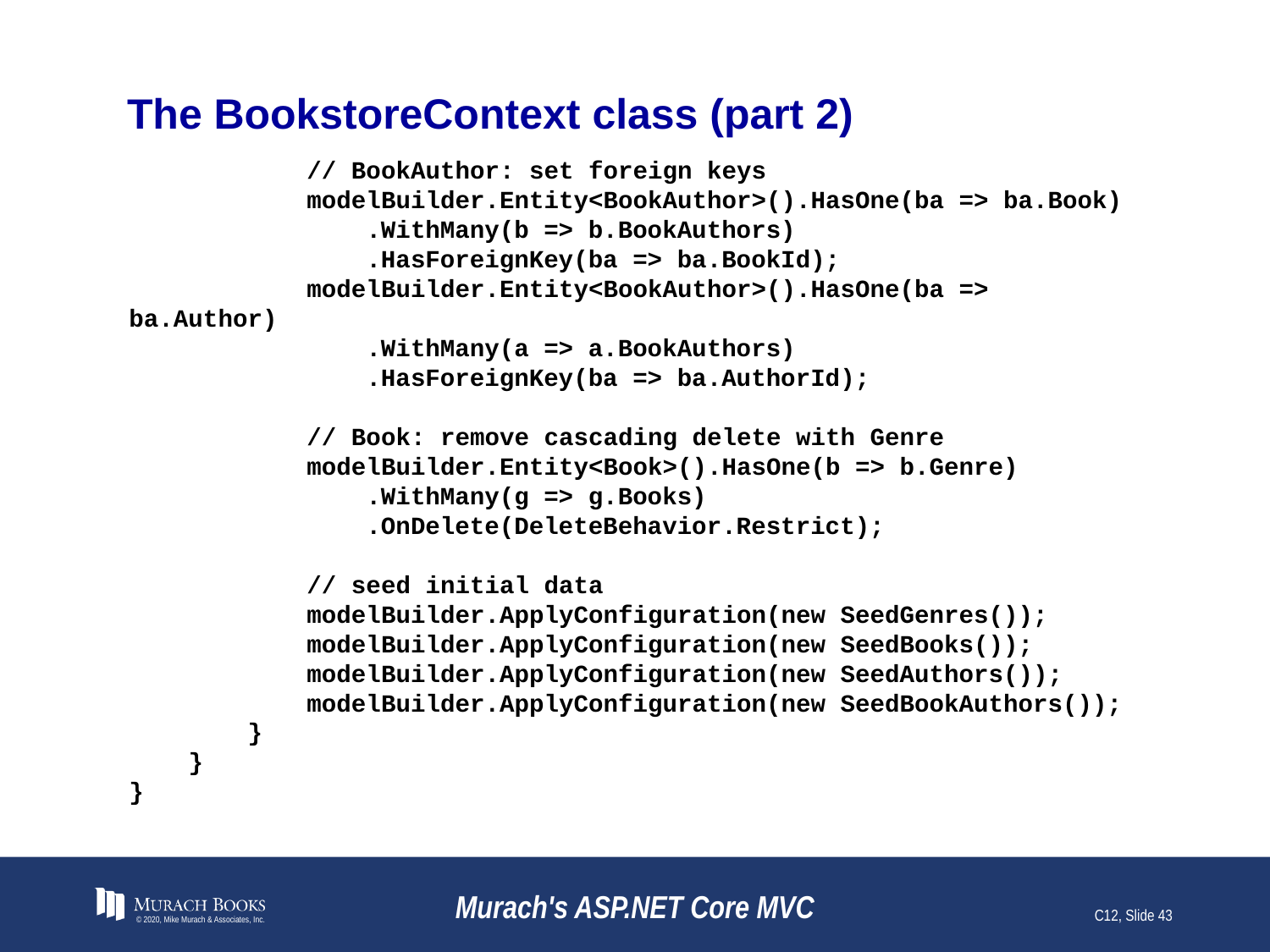

# The BookstoreContext class (part 2)
            // BookAuthor: set foreign keys
            modelBuilder.Entity<BookAuthor>().HasOne(ba => ba.Book)
                .WithMany(b => b.BookAuthors)
                .HasForeignKey(ba => ba.BookId);
            modelBuilder.Entity<BookAuthor>().HasOne(ba => ba.Author)
                .WithMany(a => a.BookAuthors)
                .HasForeignKey(ba => ba.AuthorId);

            // Book: remove cascading delete with Genre
            modelBuilder.Entity<Book>().HasOne(b => b.Genre)
                .WithMany(g => g.Books)
                .OnDelete(DeleteBehavior.Restrict);

            // seed initial data
            modelBuilder.ApplyConfiguration(new SeedGenres());
            modelBuilder.ApplyConfiguration(new SeedBooks());
            modelBuilder.ApplyConfiguration(new SeedAuthors());
            modelBuilder.ApplyConfiguration(new SeedBookAuthors());
        }
    }
}
© 2020, Mike Murach & Associates, Inc.
Murach's ASP.NET Core MVC

C12, Slide 43